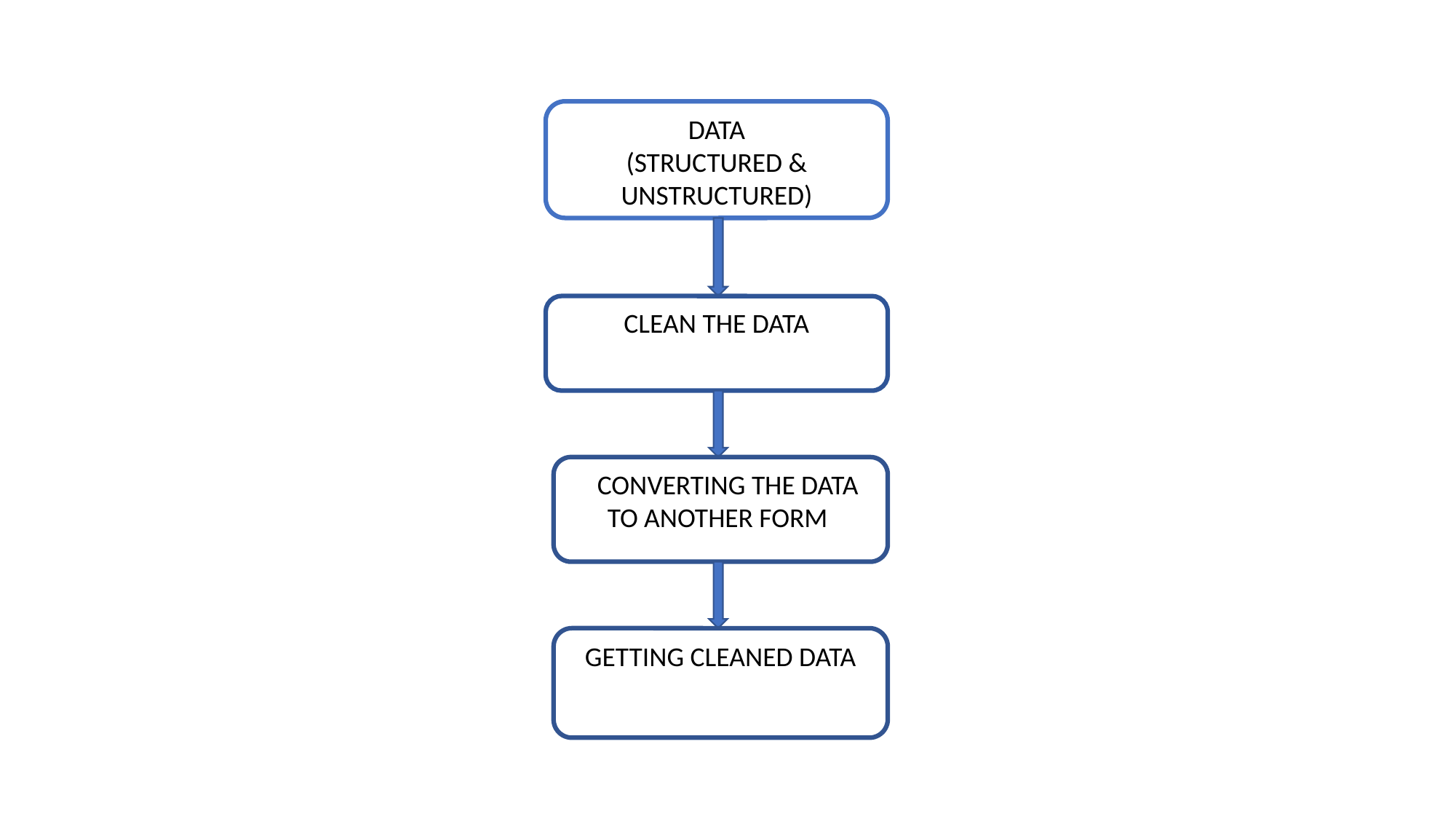

#
DATA
(STRUCTURED & UNSTRUCTURED)

CLEAN THE DATA

CCONVERTING THE DATA TO ANOTHER FORM

GETTING CLEANED DATA